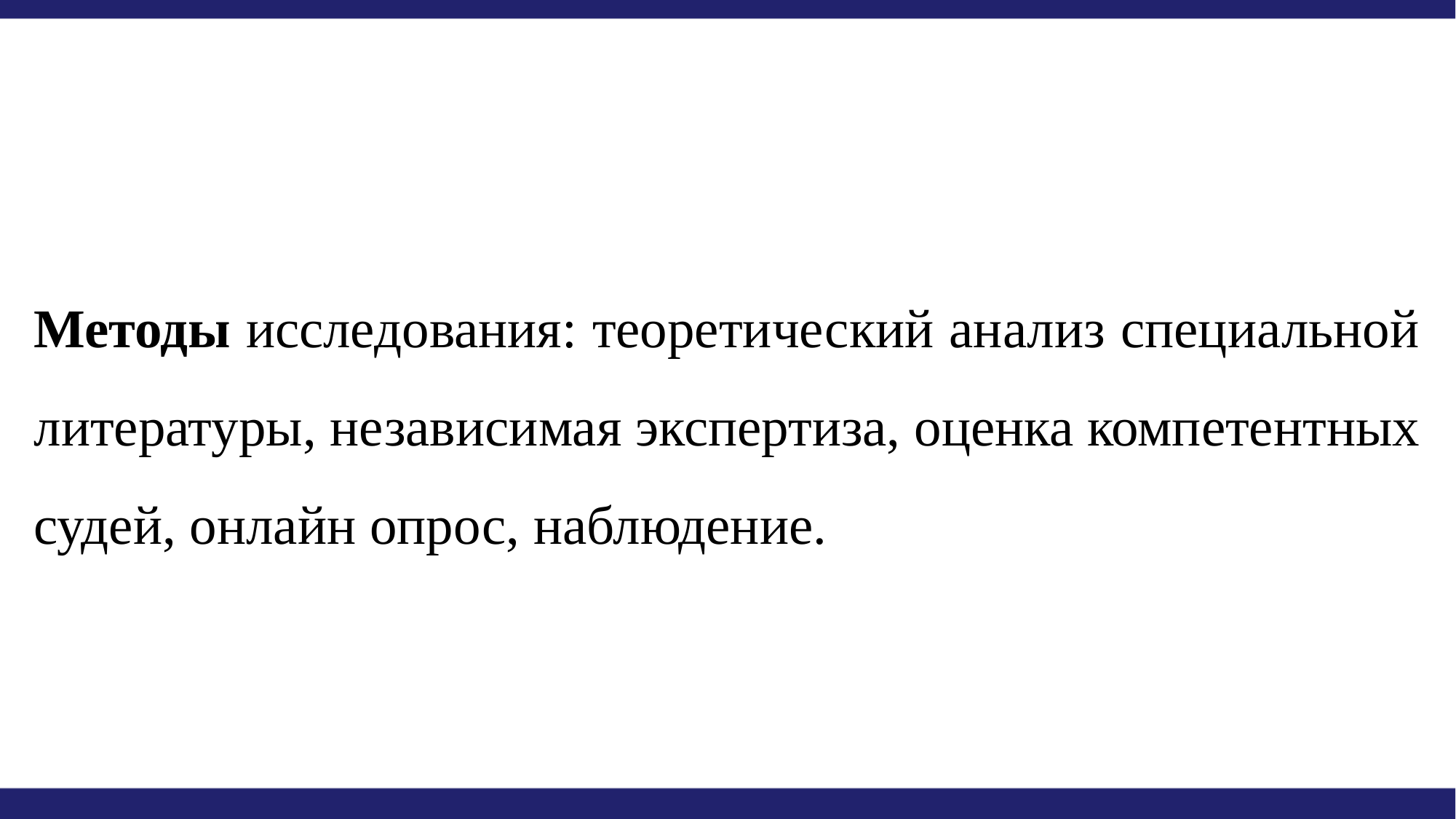

Методы исследования: теоретический анализ специальной литературы, независимая экспертиза, оценка компетентных судей, онлайн опрос, наблюдение.